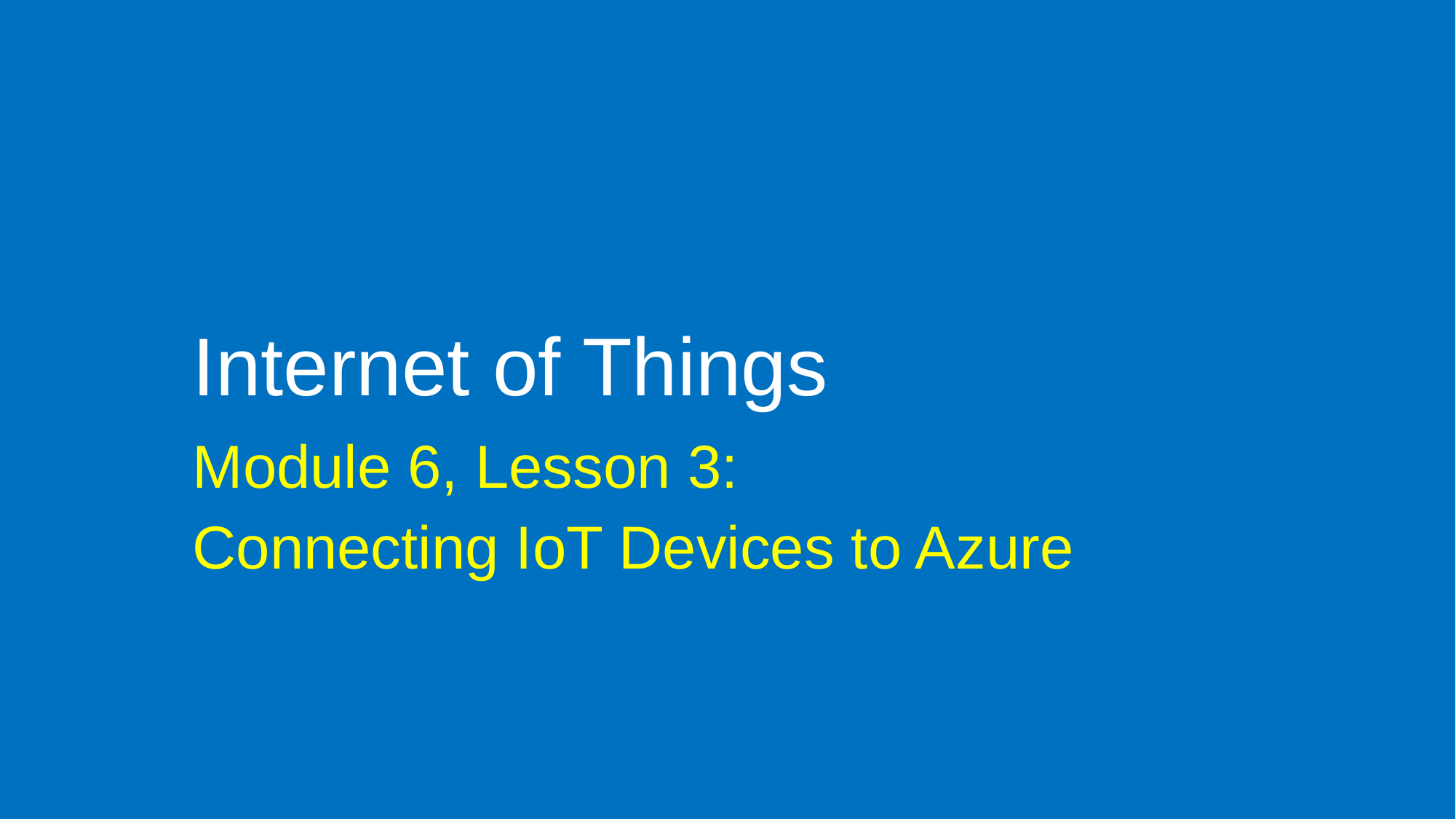

# Internet of Things
Module 6, Lesson 3:
Connecting IoT Devices to Azure